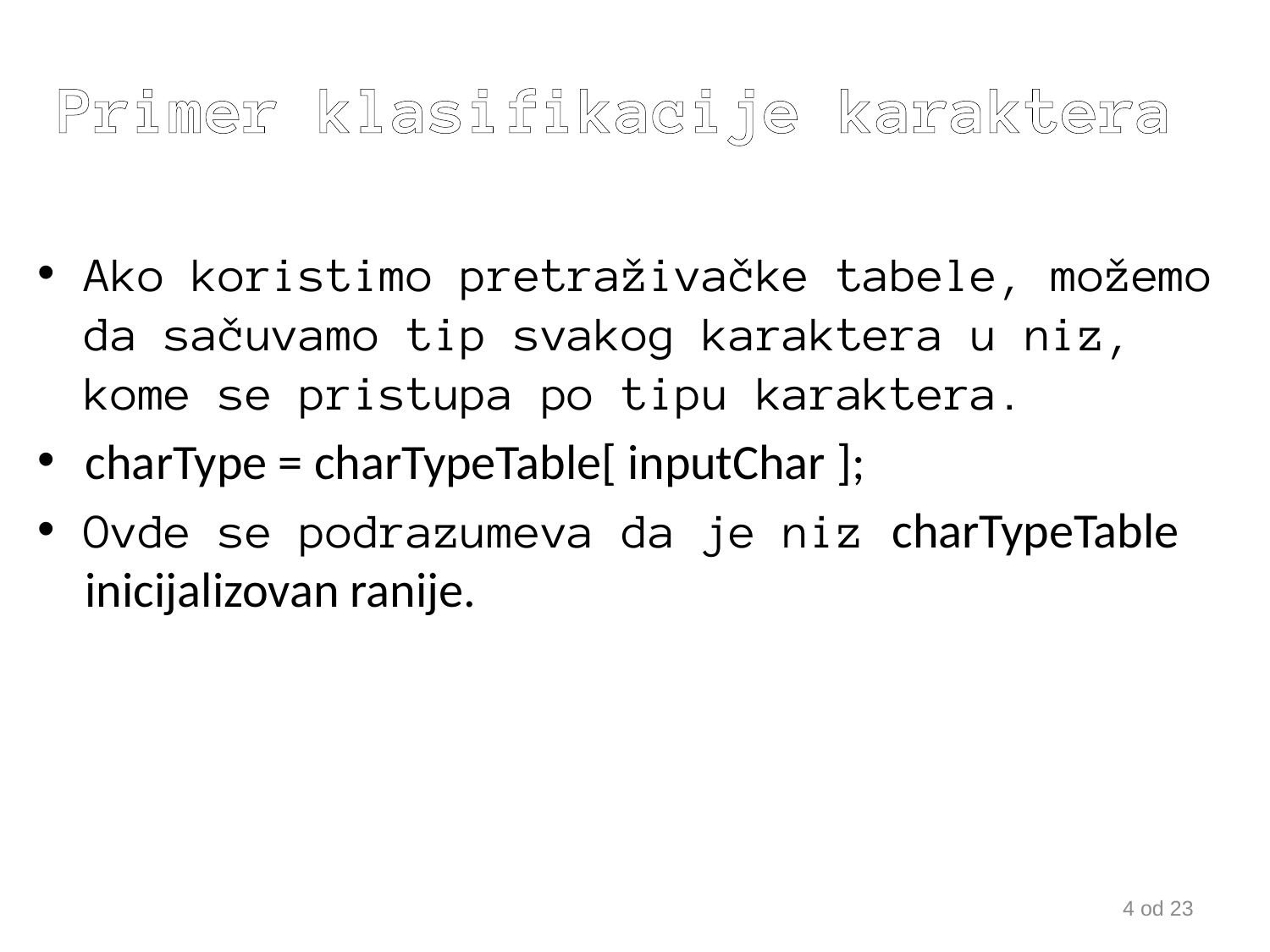

# Primer klasifikacije karaktera
Ako koristimo pretraživačke tabele, možemo da sačuvamo tip svakog karaktera u niz, kome se pristupa po tipu karaktera.
charType = charTypeTable[ inputChar ];
Ovde se podrazumeva da je niz charTypeTable inicijalizovan ranije.
4 od 23